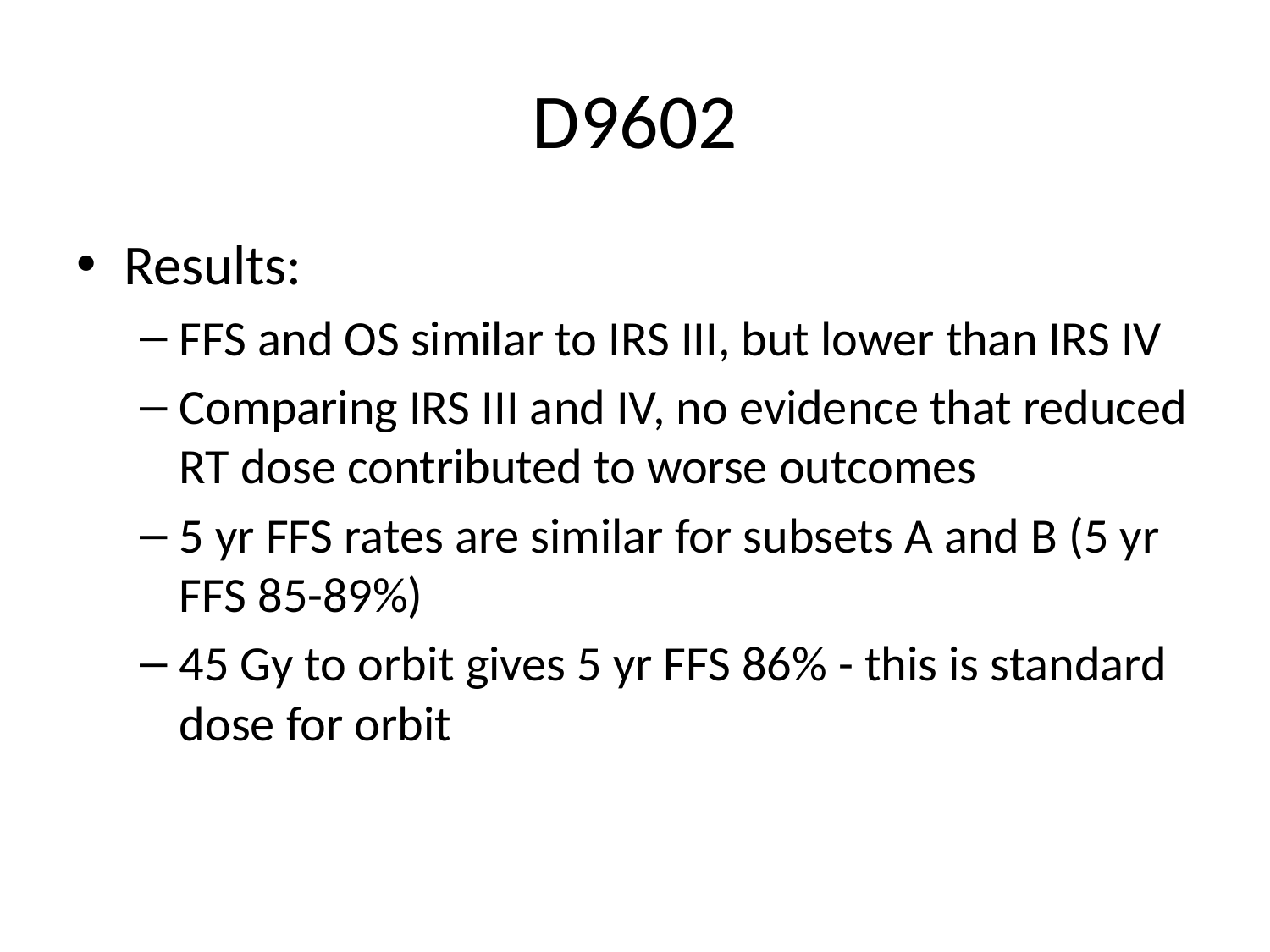

# D9602
Results:
FFS and OS similar to IRS III, but lower than IRS IV
Comparing IRS III and IV, no evidence that reduced RT dose contributed to worse outcomes
5 yr FFS rates are similar for subsets A and B (5 yr FFS 85-89%)
45 Gy to orbit gives 5 yr FFS 86% - this is standard dose for orbit